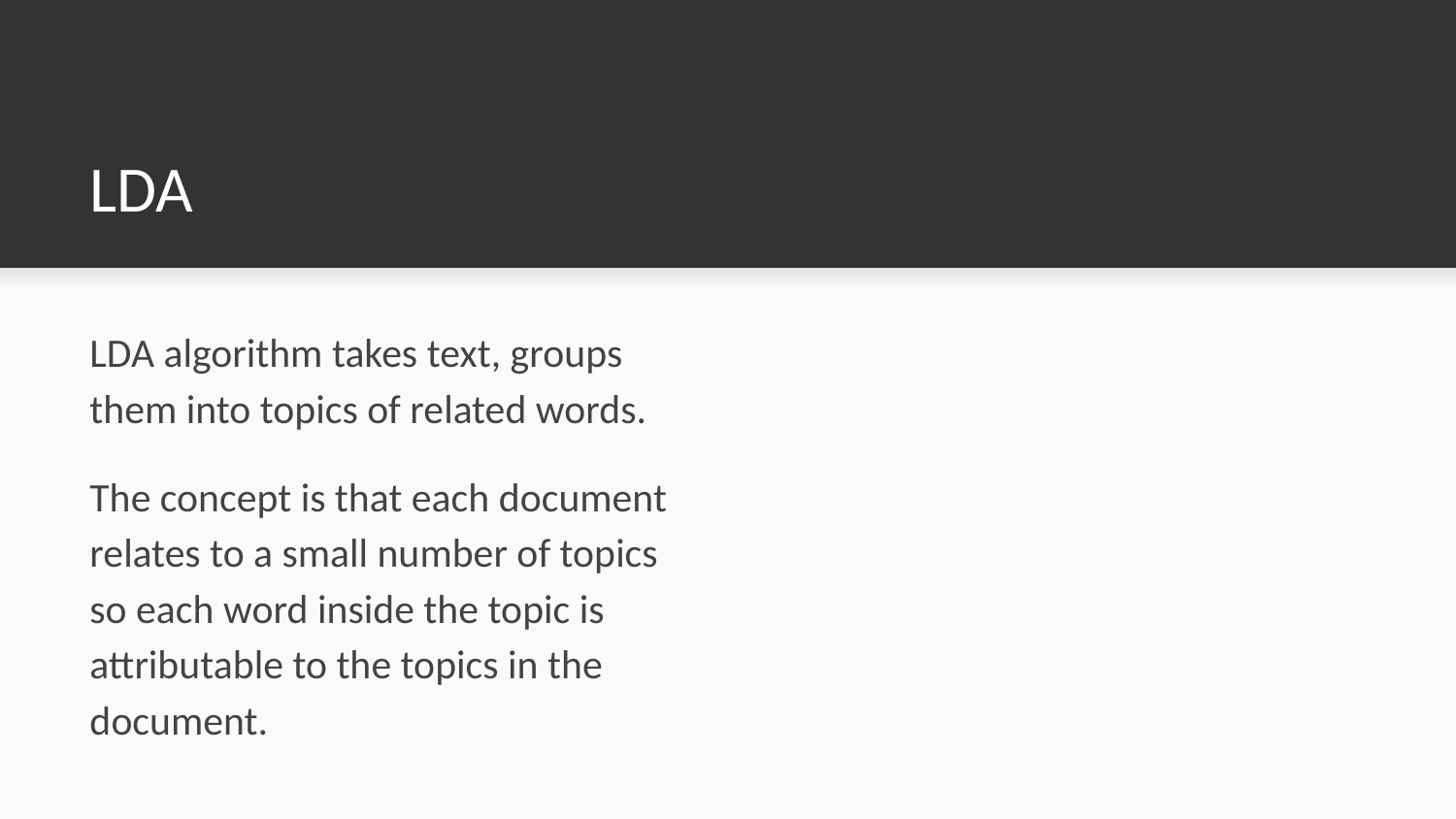

# LDA
LDA algorithm takes text, groups them into topics of related words.
The concept is that each document relates to a small number of topics so each word inside the topic is attributable to the topics in the document.